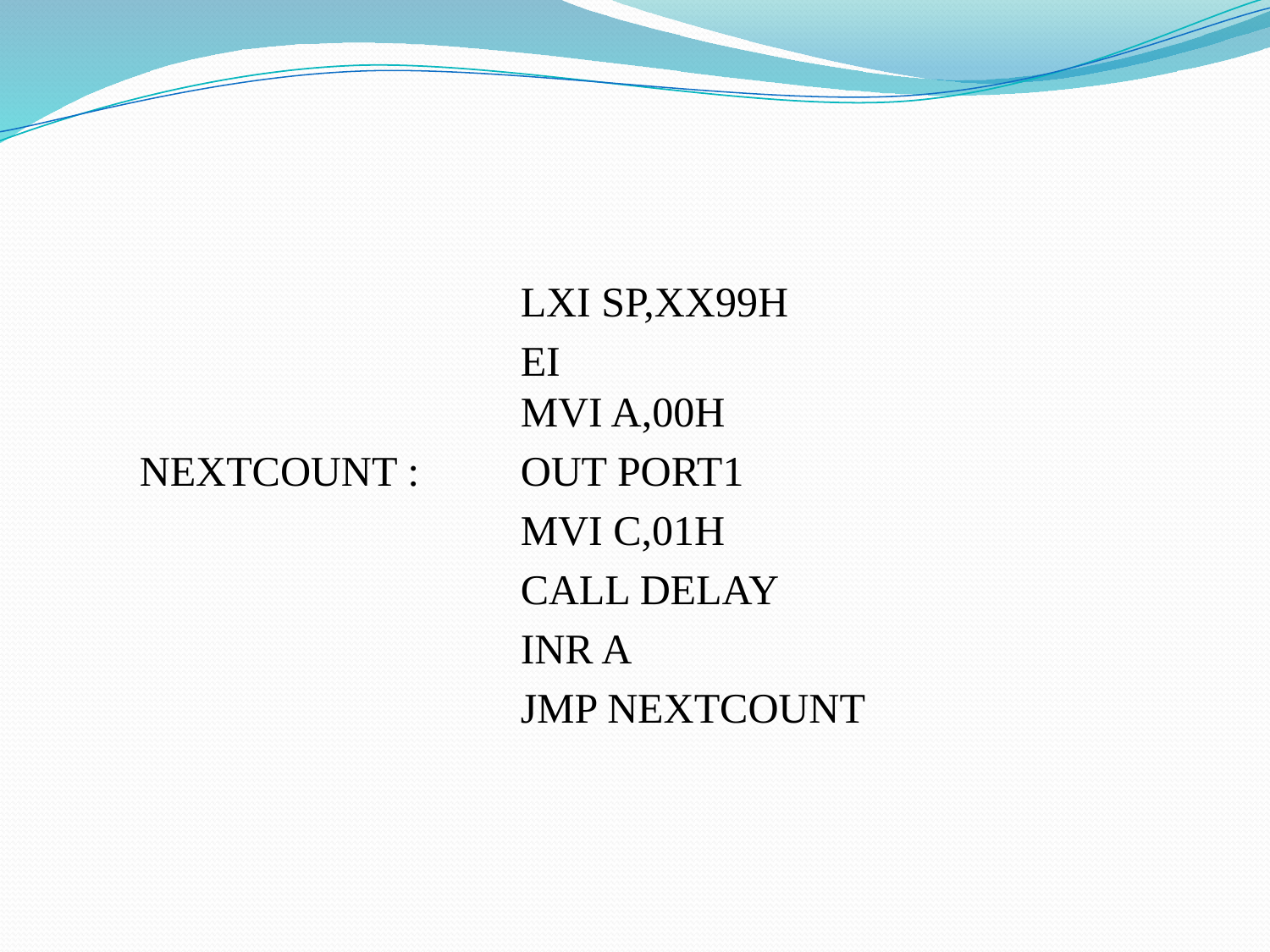

#
		   	LXI SP,XX99H
		   	EI								MVI A,00H
NEXTCOUNT : 	OUT PORT1
               		MVI C,01H
               		CALL DELAY
                		INR A
                		JMP NEXTCOUNT